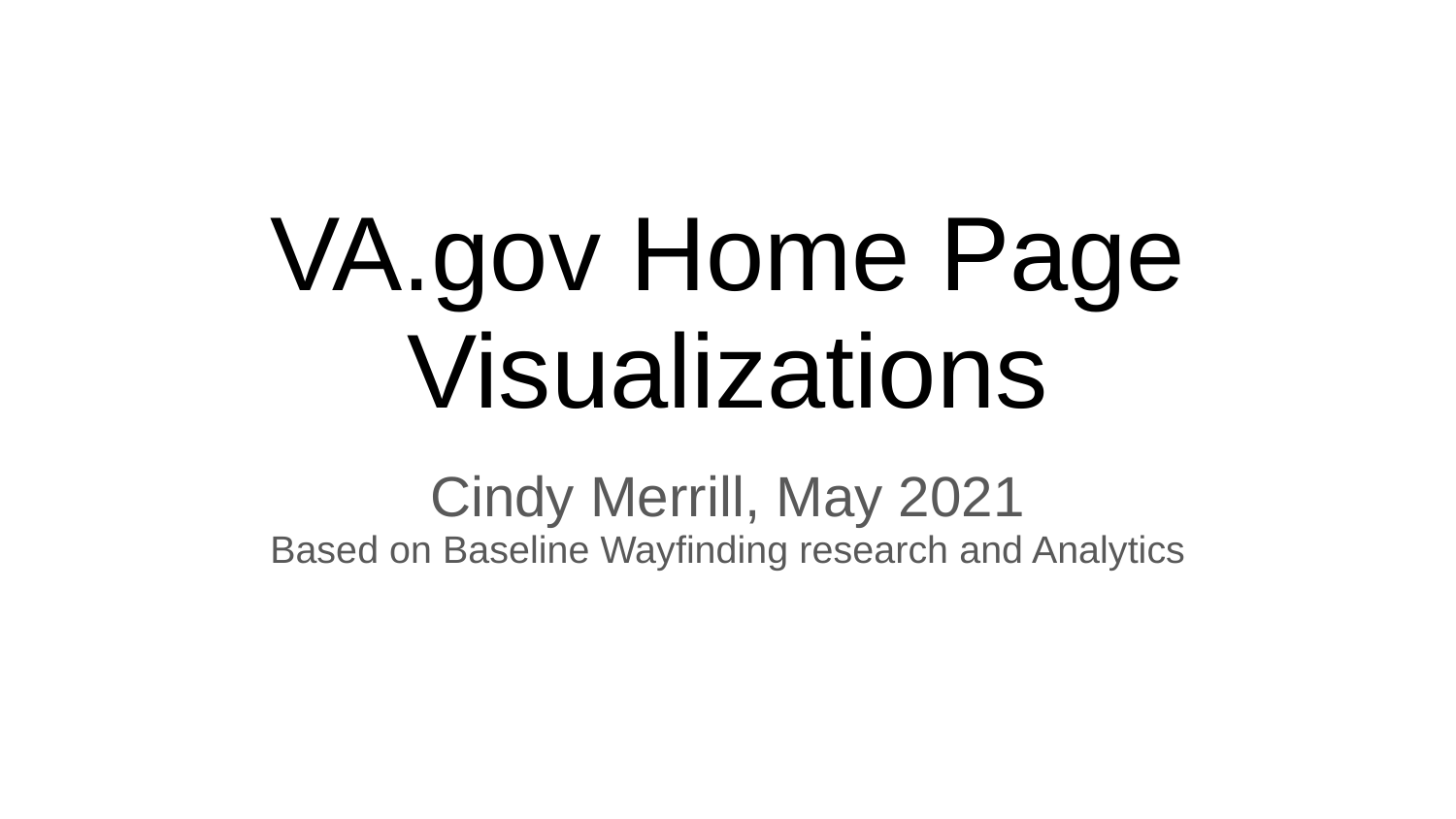

# VA.gov Home Page Visualizations
Cindy Merrill, May 2021
Based on Baseline Wayfinding research and Analytics